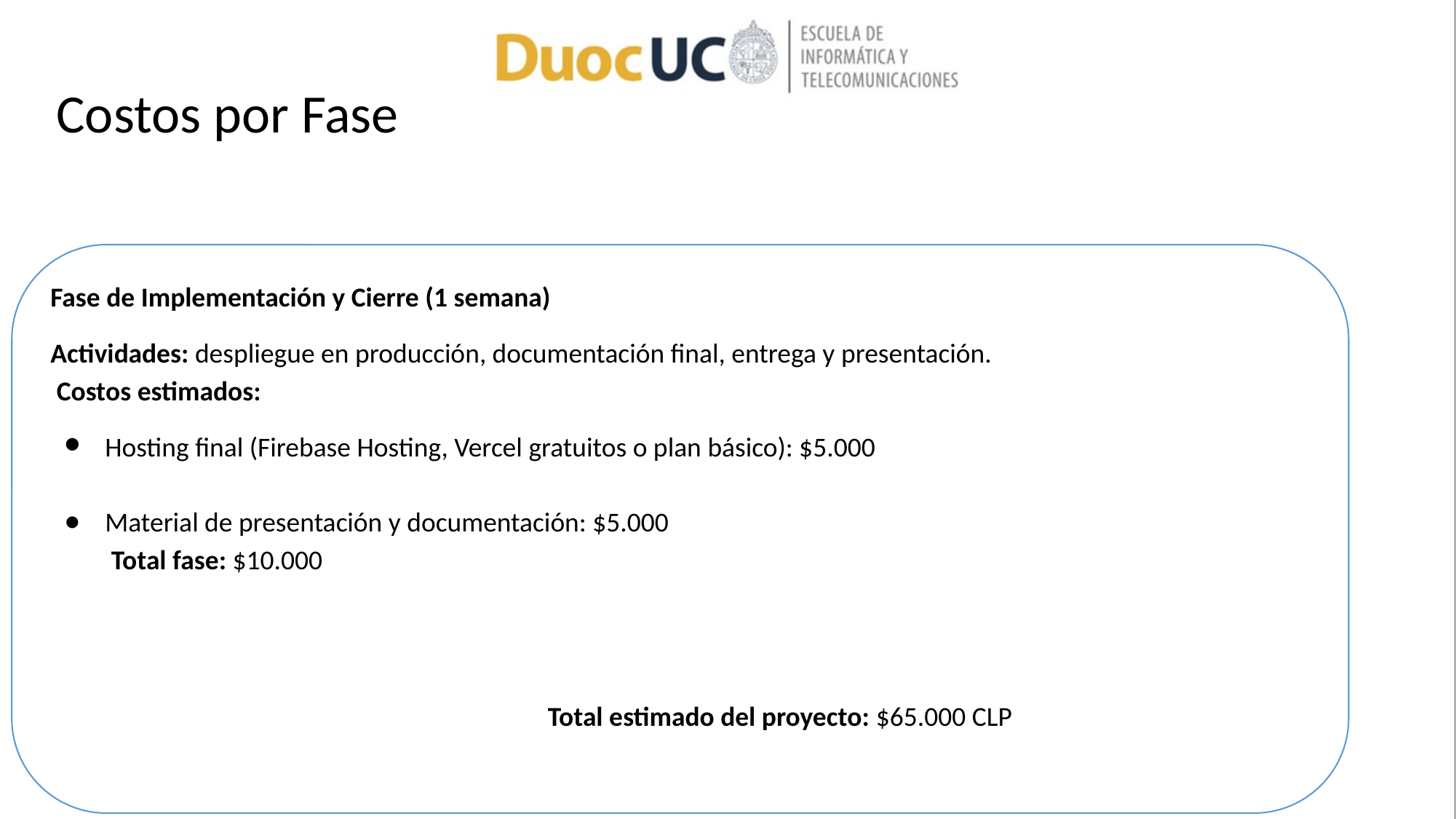

# Costos por Fase
Fase de Implementación y Cierre (1 semana)
Actividades: despliegue en producción, documentación final, entrega y presentación.
 Costos estimados:
Hosting final (Firebase Hosting, Vercel gratuitos o plan básico): $5.000
Material de presentación y documentación: $5.000
 Total fase: $10.000

 Total estimado del proyecto: $65.000 CLP